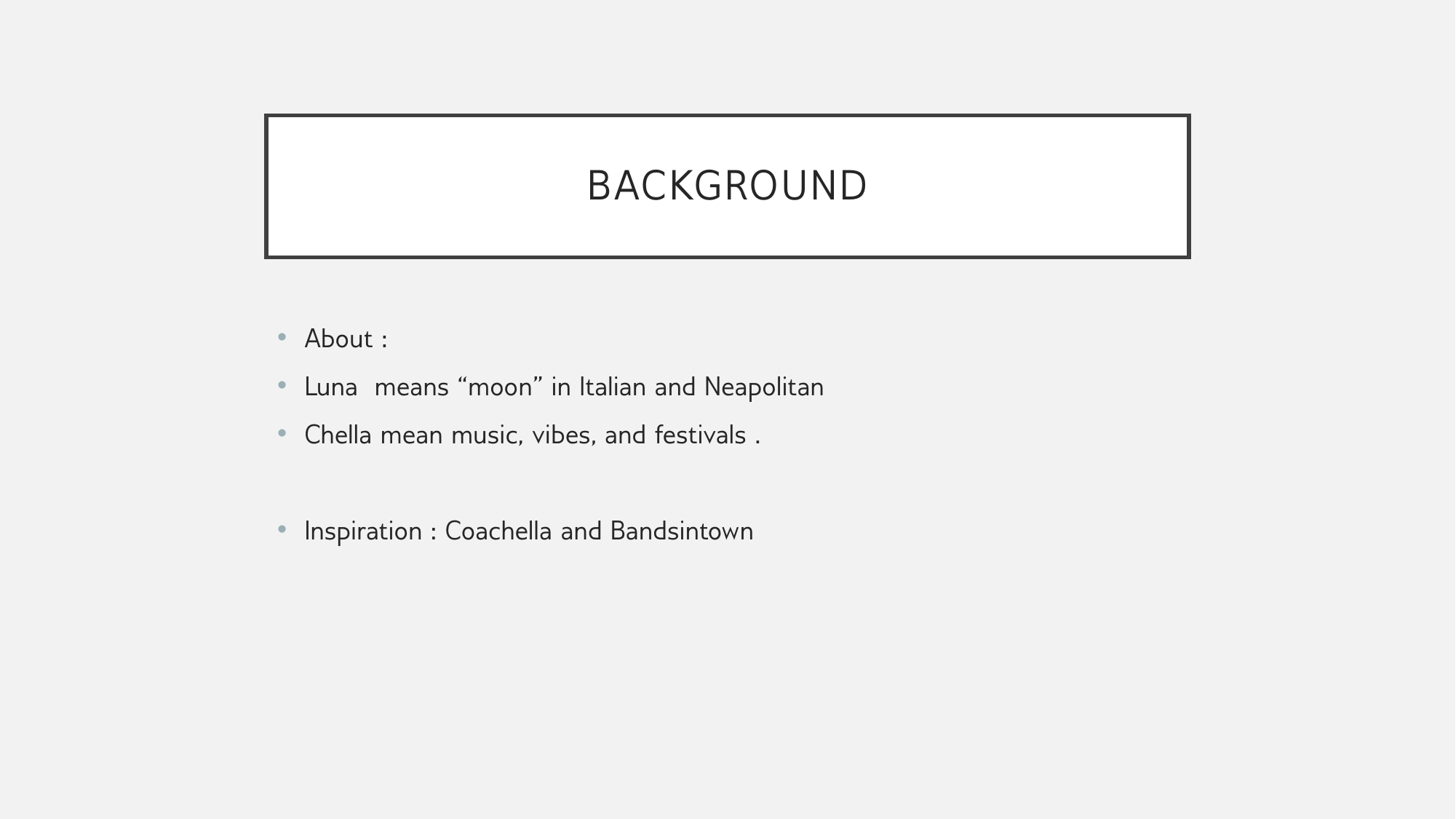

# Background
About :
Luna  means “moon” in Italian and Neapolitan
Chella mean music, vibes, and festivals .

Inspiration : Coachella and Bandsintown